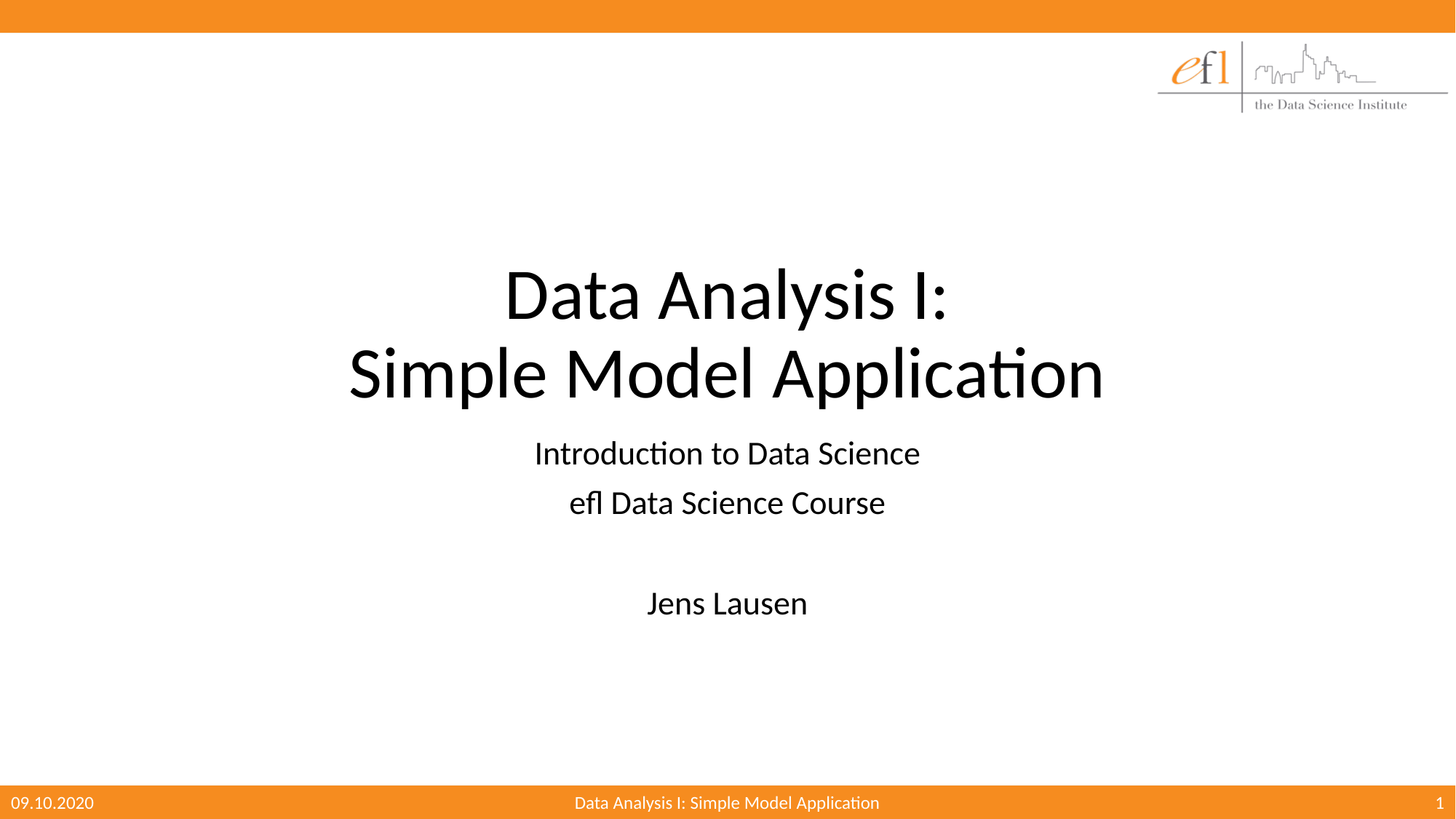

# Data Analysis I: Simple Model Application
Introduction to Data Science
efl Data Science Course

Jens Lausen
09.10.2020
Data Analysis I: Simple Model Application
1